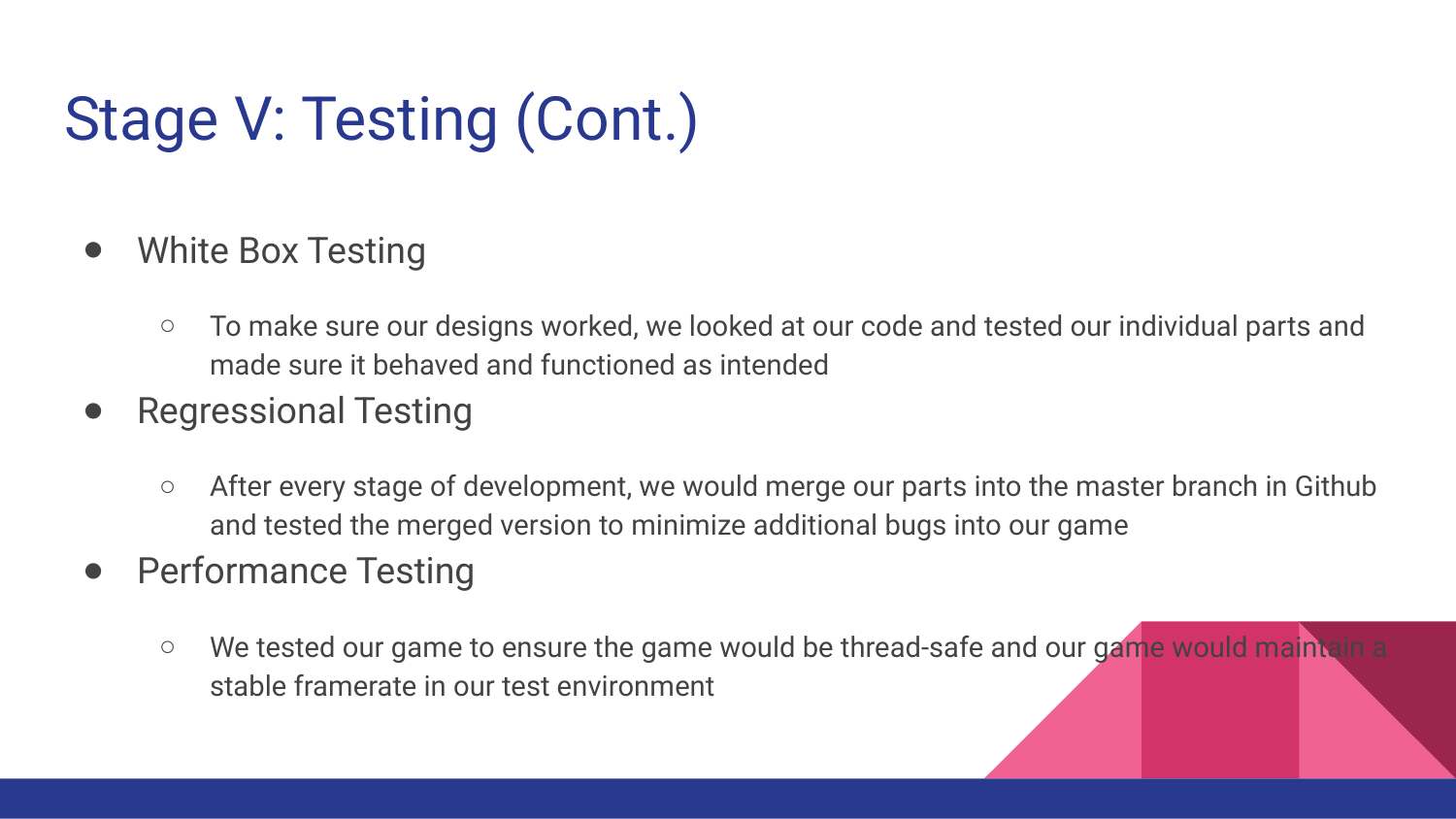

# Stage V: Testing (Cont.)

White Box Testing
To make sure our designs worked, we looked at our code and tested our individual parts and made sure it behaved and functioned as intended
Regressional Testing
After every stage of development, we would merge our parts into the master branch in Github and tested the merged version to minimize additional bugs into our game
Performance Testing
We tested our game to ensure the game would be thread-safe and our game would maintain a stable framerate in our test environment